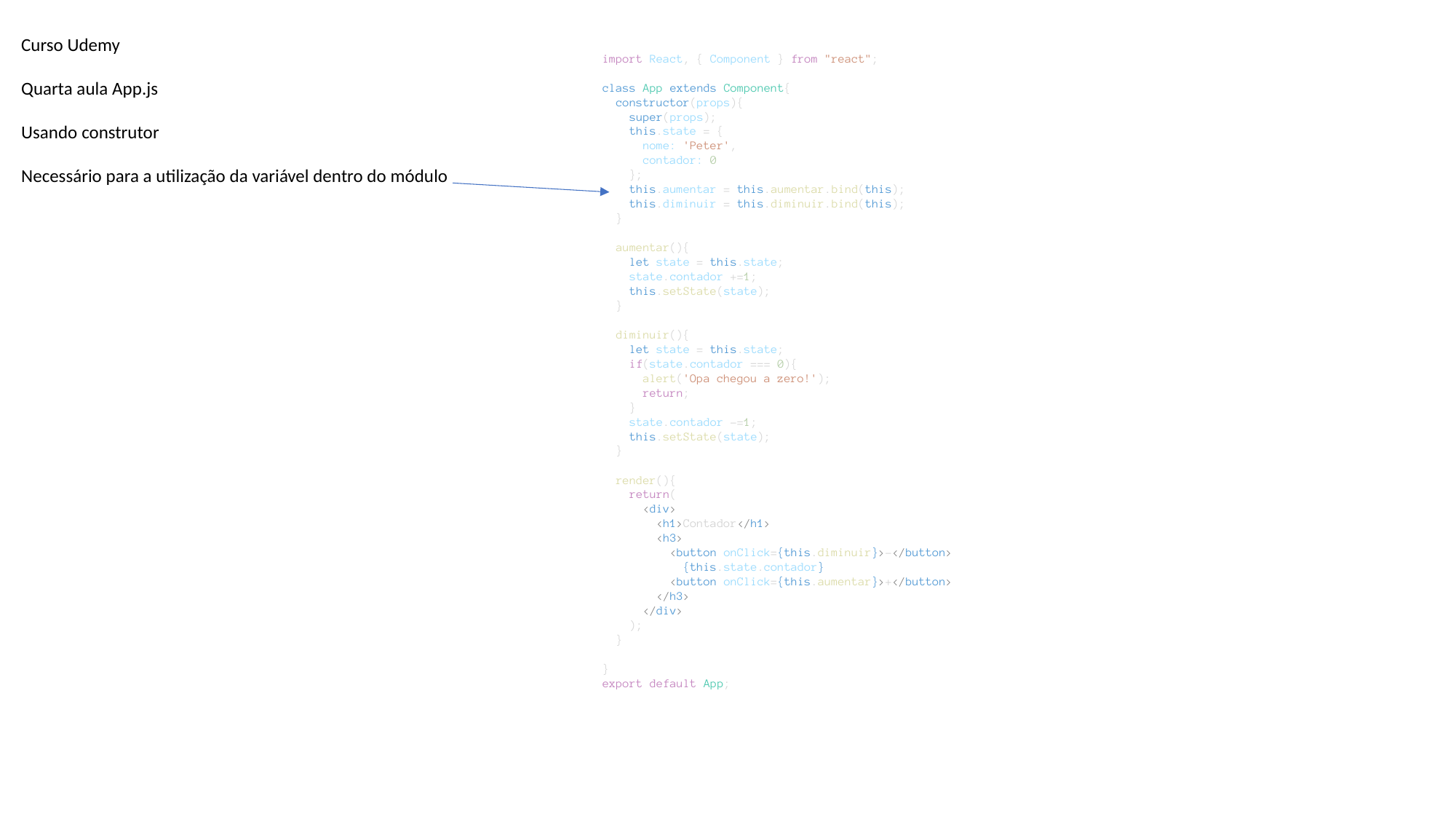

Curso Udemy

Quarta aula App.js

Usando construtor

Necessário para a utilização da variável dentro do módulo

import React, { Component } from "react";
class App extends Component{
  constructor(props){
    super(props);
    this.state = {
      nome: 'Peter',
      contador: 0
    };
    this.aumentar = this.aumentar.bind(this);
    this.diminuir = this.diminuir.bind(this);
  }
  aumentar(){
    let state = this.state;
    state.contador +=1;
    this.setState(state);
  }
  diminuir(){
    let state = this.state;
    if(state.contador === 0){
      alert('Opa chegou a zero!');
      return;
    }
    state.contador -=1;
    this.setState(state);
  }
  render(){
    return(
      <div>
        <h1>Contador</h1>
        <h3>
          <button onClick={this.diminuir}>-</button>
            {this.state.contador}
          <button onClick={this.aumentar}>+</button>
        </h3>
      </div>
    );
  }
}
export default App;